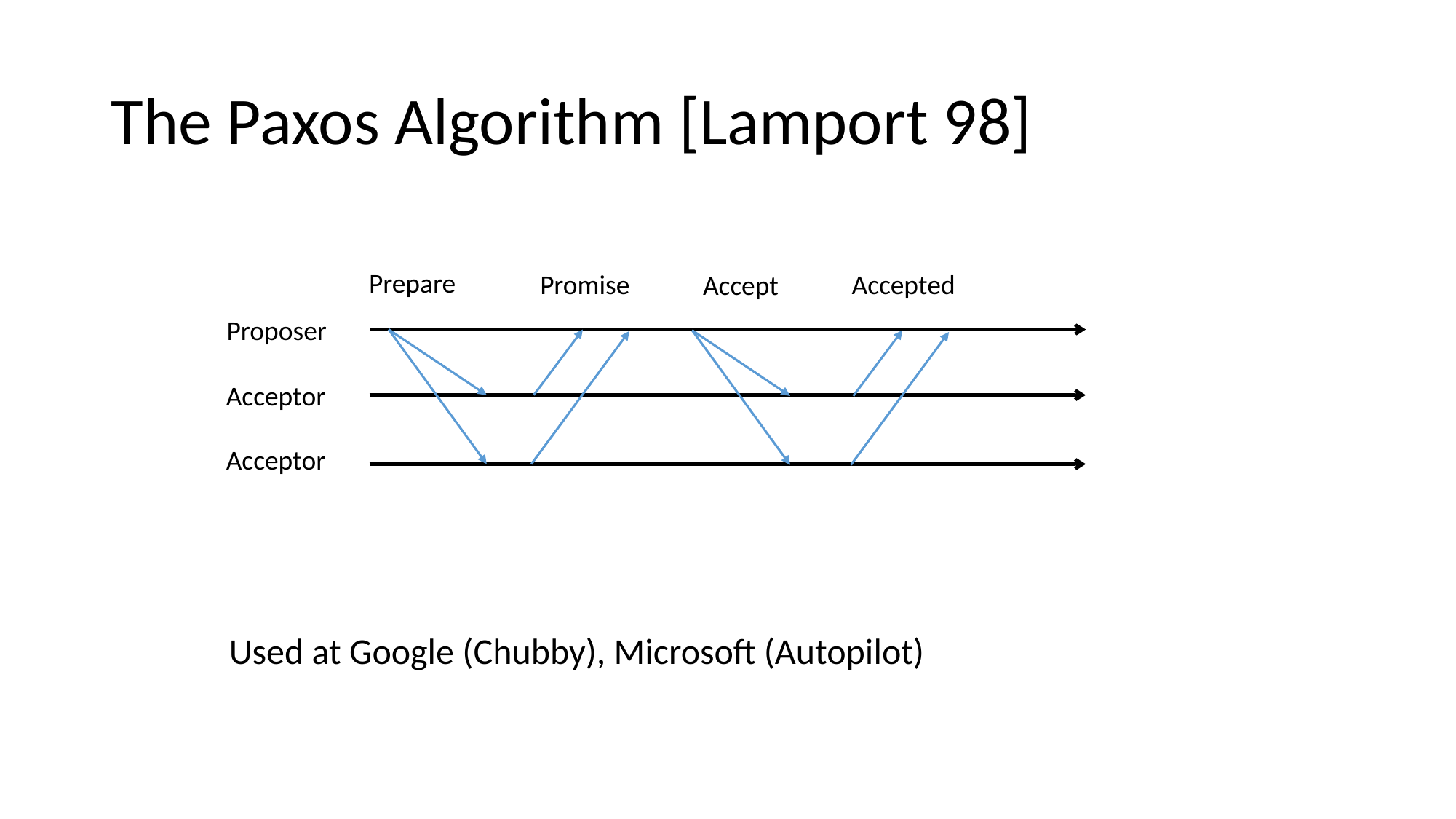

# The Paxos Algorithm [Lamport 98]
Prepare
Promise
Accepted
Accept
Proposer
Acceptor
Acceptor
Used at Google (Chubby), Microsoft (Autopilot)